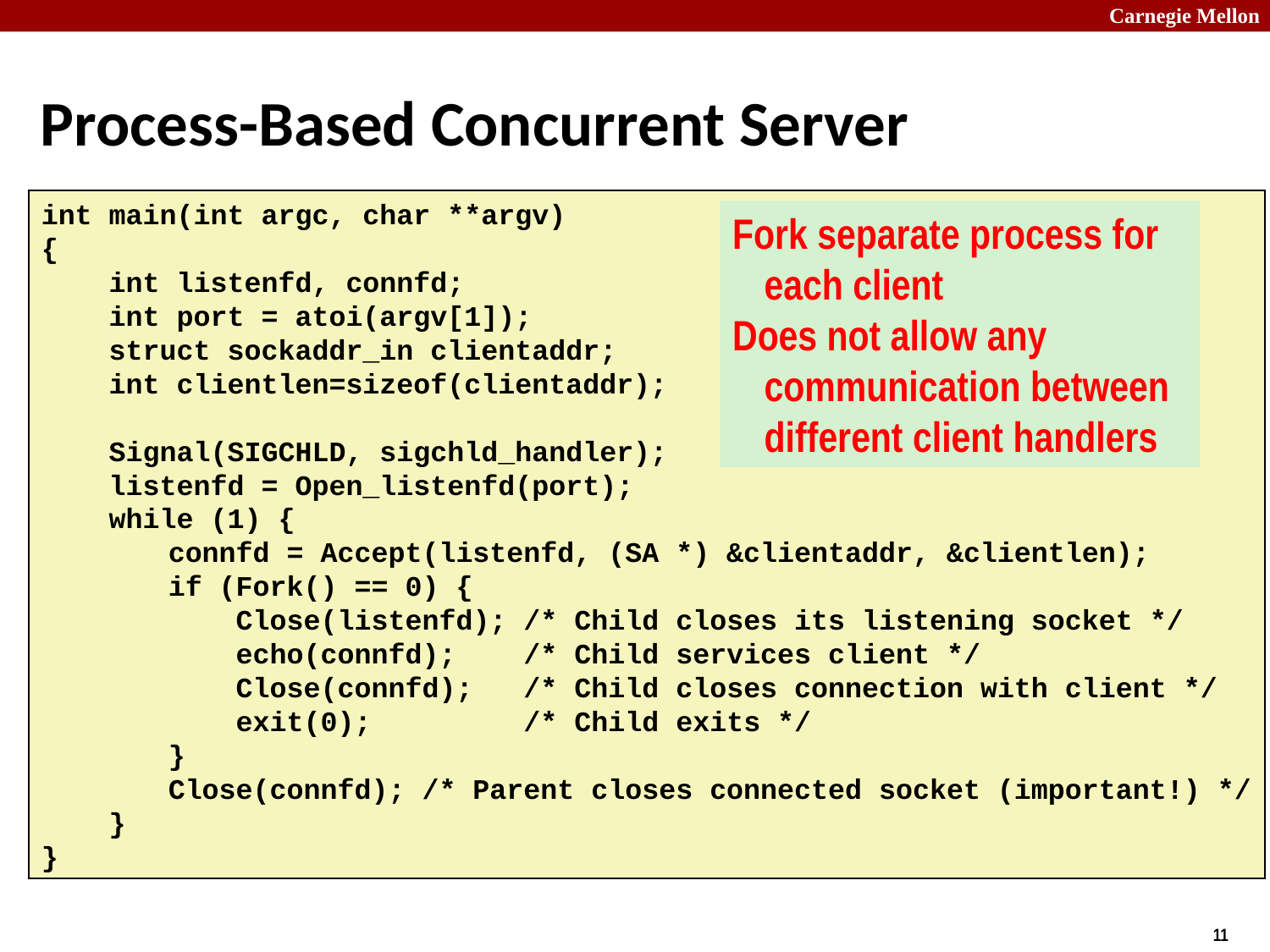

# Process-Based Concurrent Server
int main(int argc, char **argv)
{
    int listenfd, connfd;
    int port = atoi(argv[1]);
    struct sockaddr_in clientaddr;
    int clientlen=sizeof(clientaddr);

    Signal(SIGCHLD, sigchld_handler);
    listenfd = Open_listenfd(port);
    while (1) {
	connfd = Accept(listenfd, (SA *) &clientaddr, &clientlen);
	if (Fork() == 0) {
	    Close(listenfd); /* Child closes its listening socket */
	    echo(connfd);    /* Child services client */
	    Close(connfd);   /* Child closes connection with client */
	    exit(0);         /* Child exits */
	}
	Close(connfd); /* Parent closes connected socket (important!) */
    }
}
Fork separate process for each client
Does not allow any communication between different client handlers